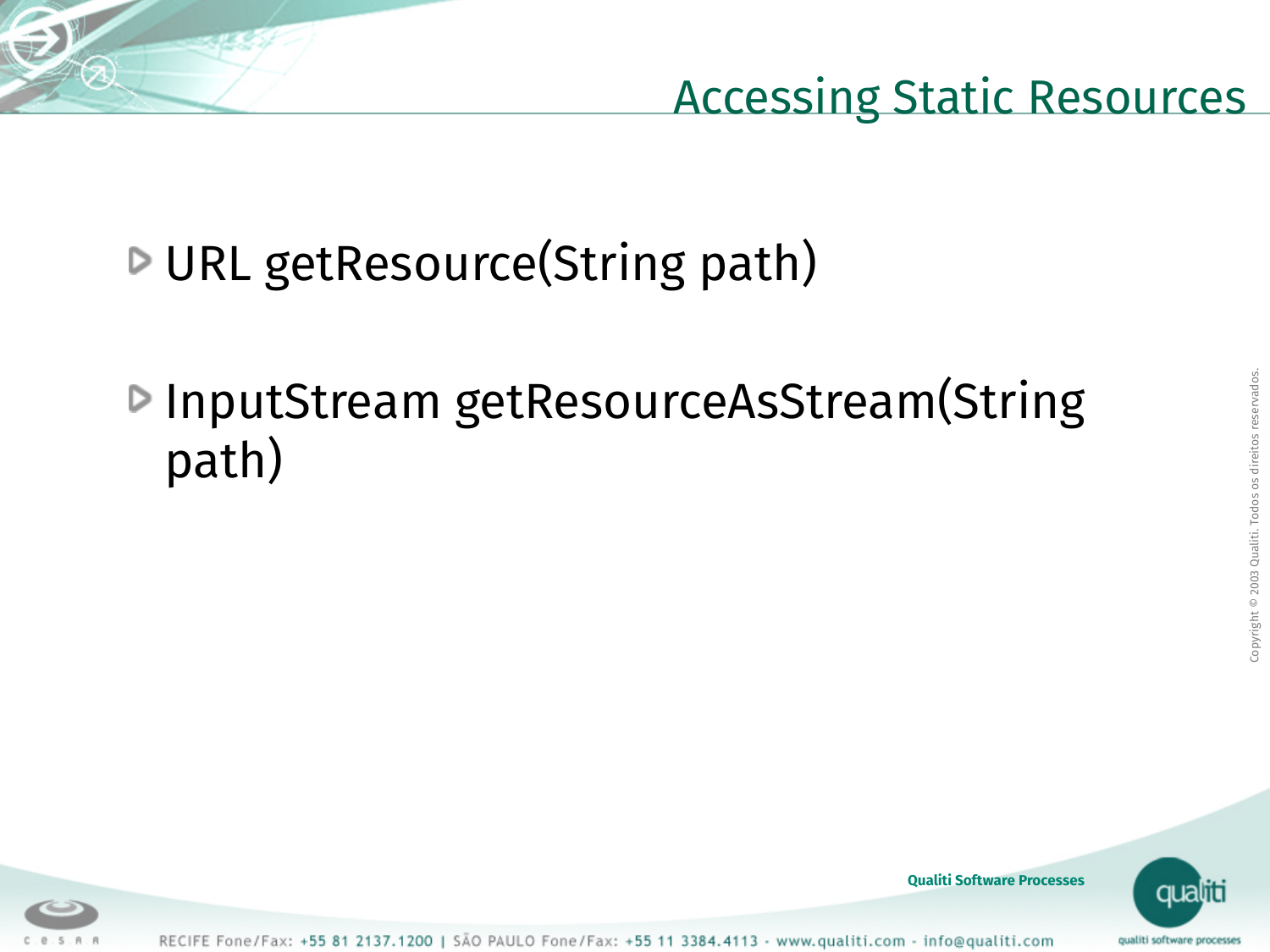

# Accessing Static Resources

URL getResource(String path)

InputStream getResourceAsStream(String path)